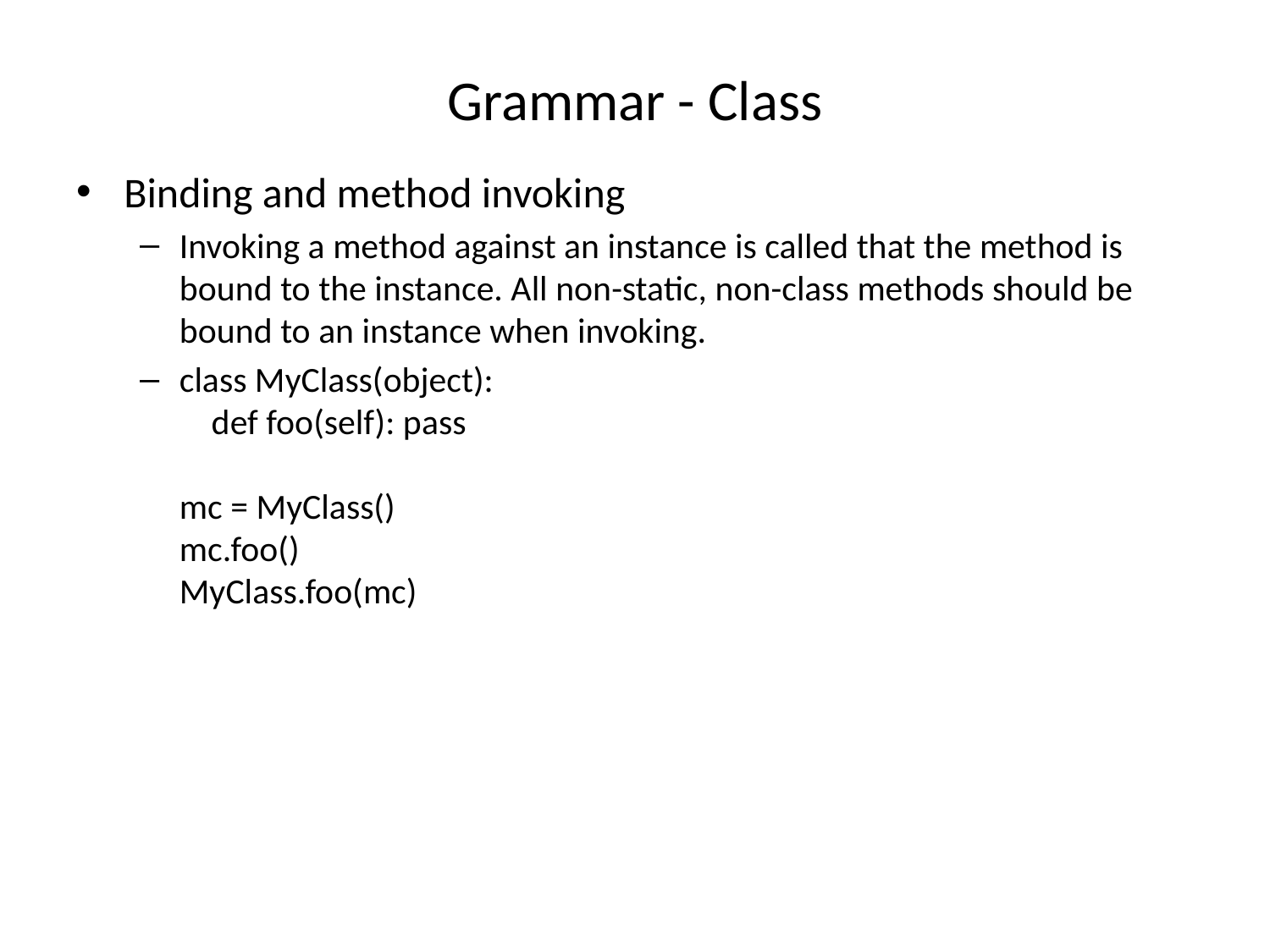

# Grammar - Class
Binding and method invoking
Invoking a method against an instance is called that the method is bound to the instance. All non-static, non-class methods should be bound to an instance when invoking.
class MyClass(object):
    def foo(self): pass
mc = MyClass()
mc.foo()
MyClass.foo(mc)